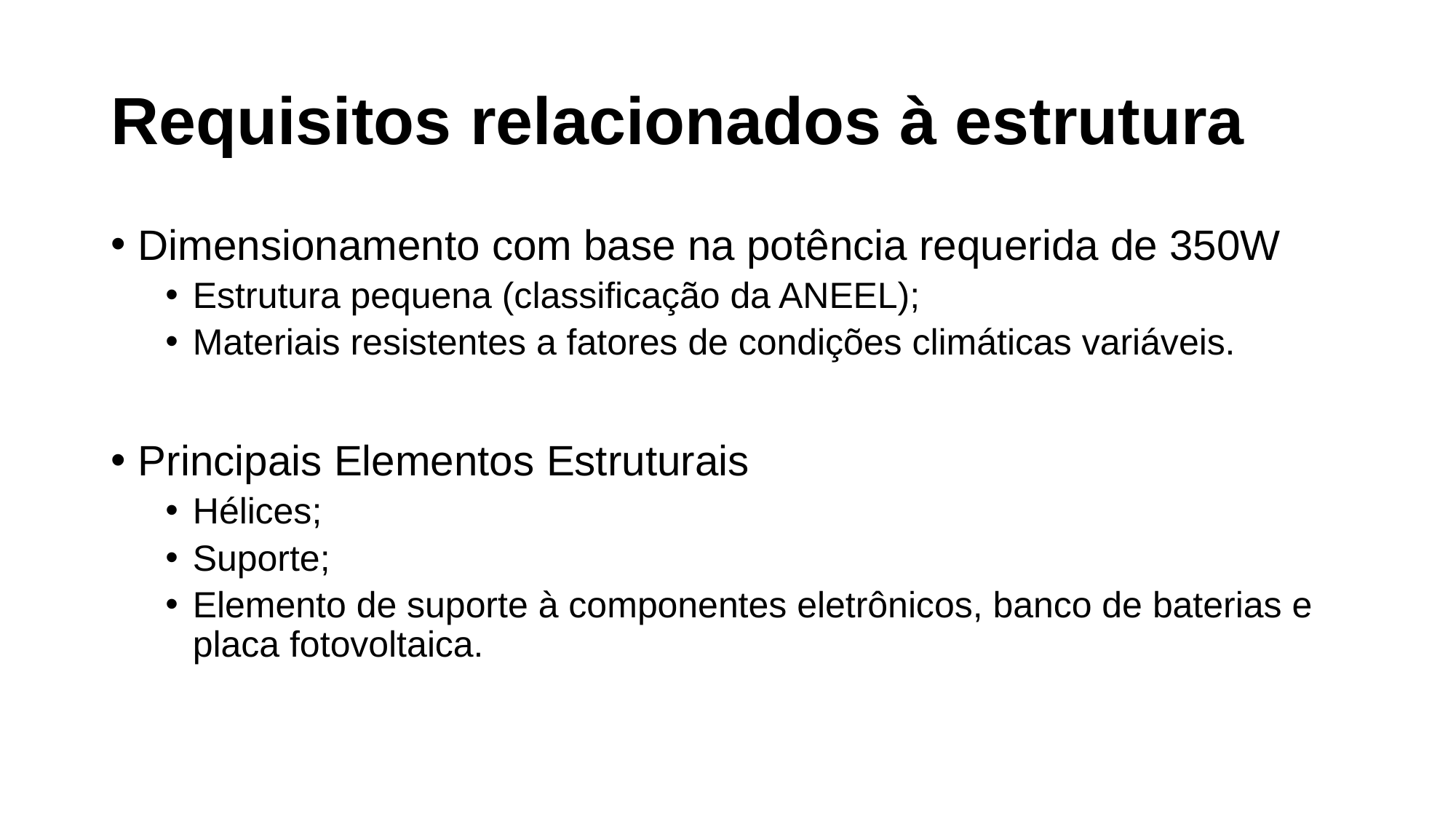

# Requisitos relacionados à estrutura
Dimensionamento com base na potência requerida de 350W
Estrutura pequena (classificação da ANEEL);
Materiais resistentes a fatores de condições climáticas variáveis.

Principais Elementos Estruturais
Hélices;
Suporte;
Elemento de suporte à componentes eletrônicos, banco de baterias e placa fotovoltaica.